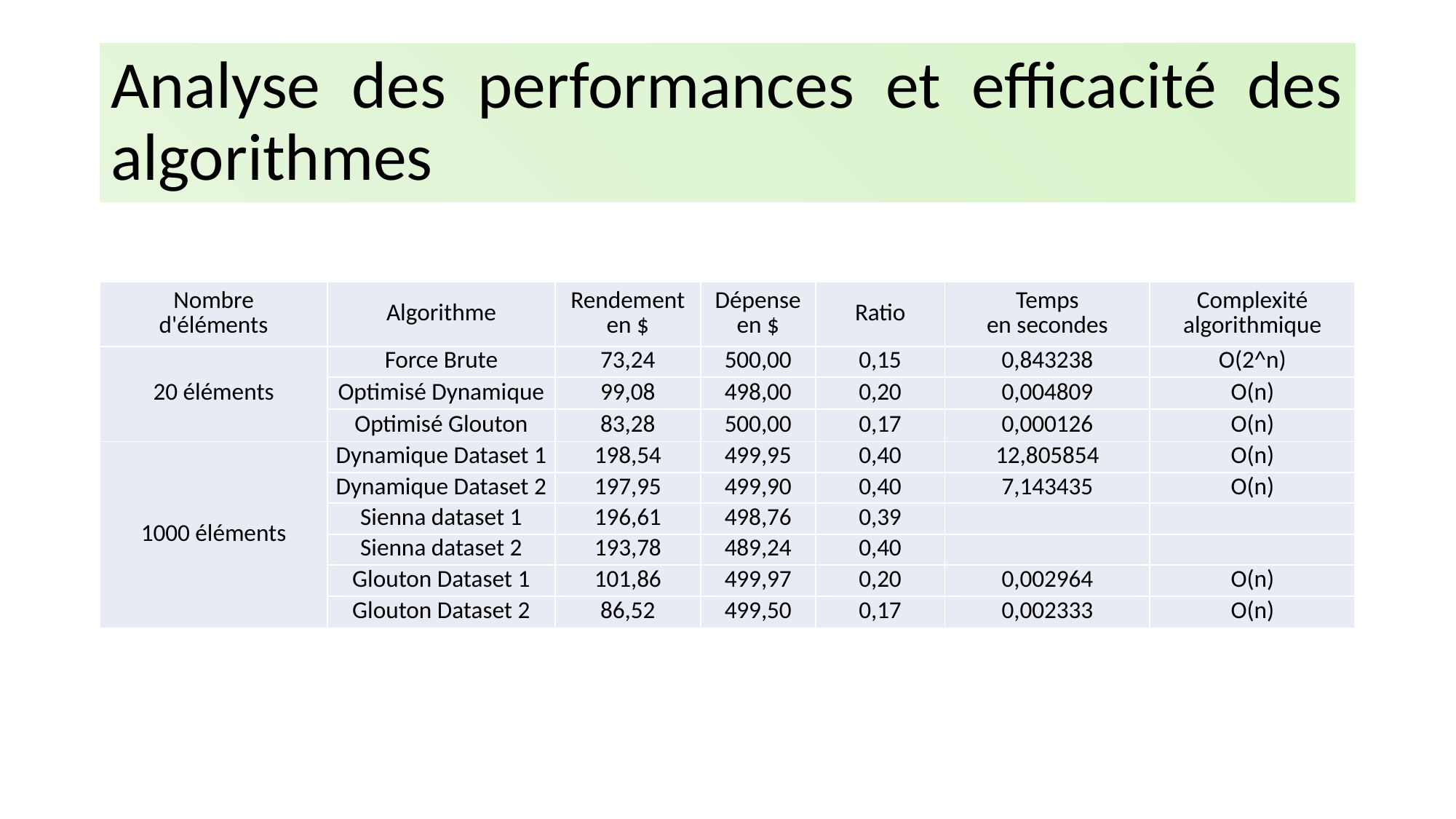

# Analyse des performances et efficacité des algorithmes
| Nombre d'éléments | Algorithme | Rendement en $ | Dépense en $ | Ratio | Temps en secondes | Complexité algorithmique |
| --- | --- | --- | --- | --- | --- | --- |
| 20 éléments | Force Brute | 73,24 | 500,00 | 0,15 | 0,843238 | O(2^n) |
|  | Optimisé Dynamique | 99,08 | 498,00 | 0,20 | 0,004809 | O(n) |
|  | Optimisé Glouton | 83,28 | 500,00 | 0,17 | 0,000126 | O(n) |
| 1000 éléments | Dynamique Dataset 1 | 198,54 | 499,95 | 0,40 | 12,805854 | O(n) |
|  | Dynamique Dataset 2 | 197,95 | 499,90 | 0,40 | 7,143435 | O(n) |
|  | Sienna dataset 1 | 196,61 | 498,76 | 0,39 |  |  |
|  | Sienna dataset 2 | 193,78 | 489,24 | 0,40 |  |  |
|  | Glouton Dataset 1 | 101,86 | 499,97 | 0,20 | 0,002964 | O(n) |
|  | Glouton Dataset 2 | 86,52 | 499,50 | 0,17 | 0,002333 | O(n) |